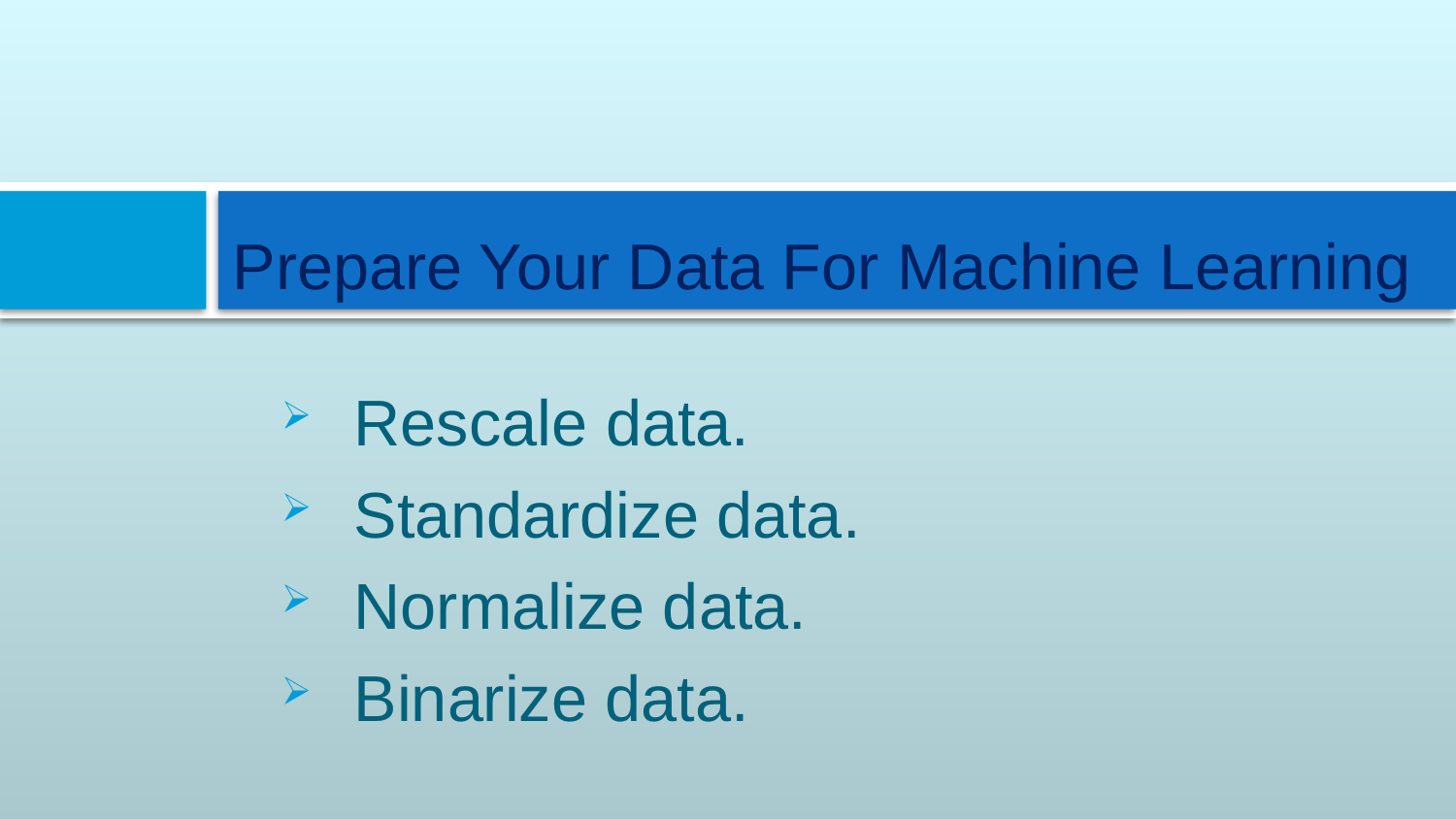

# Prepare Your Data For Machine Learning
Rescale data.
Standardize data.
Normalize data.
Binarize data.